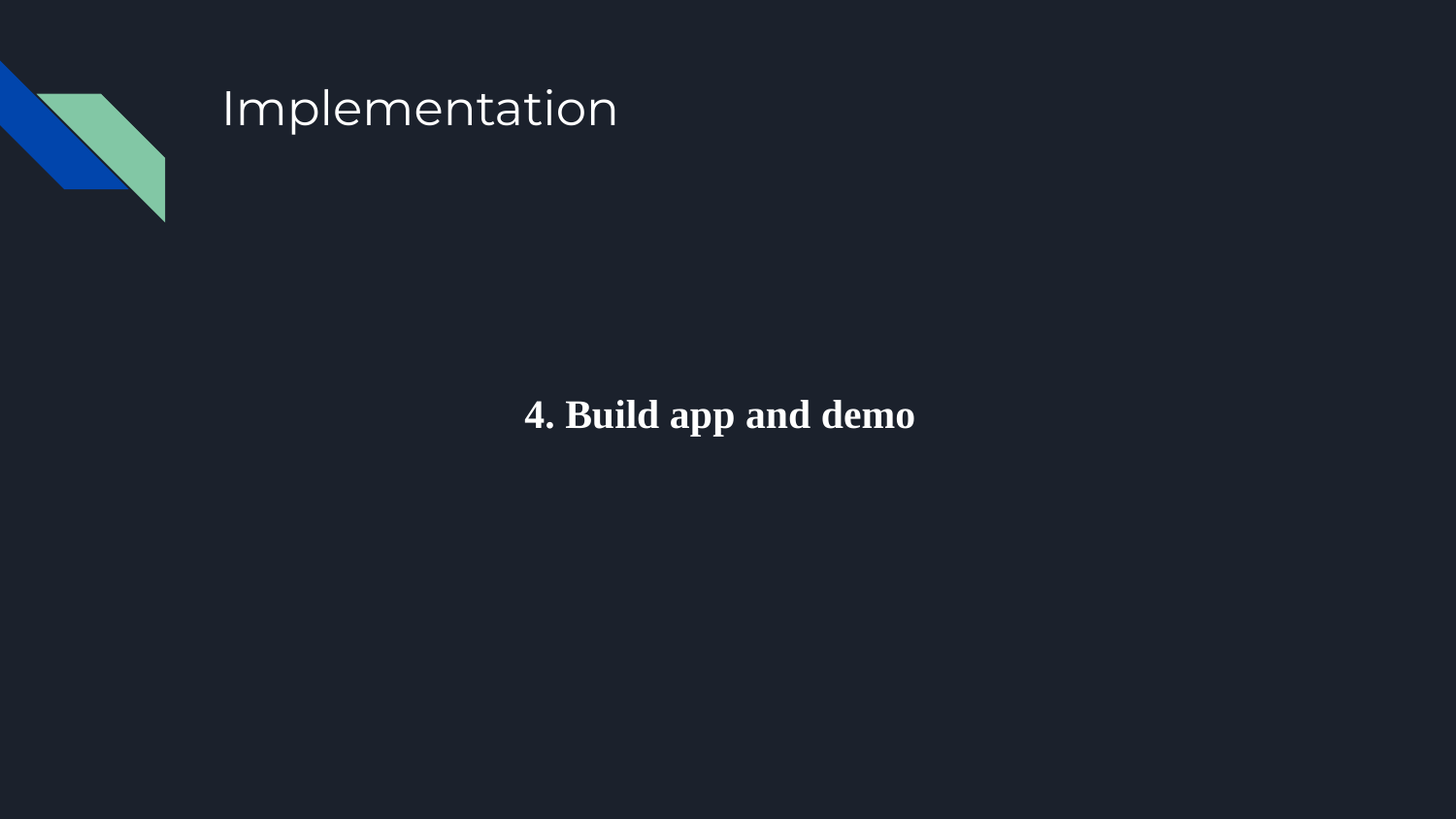

# Implementation
4. Build app and demo